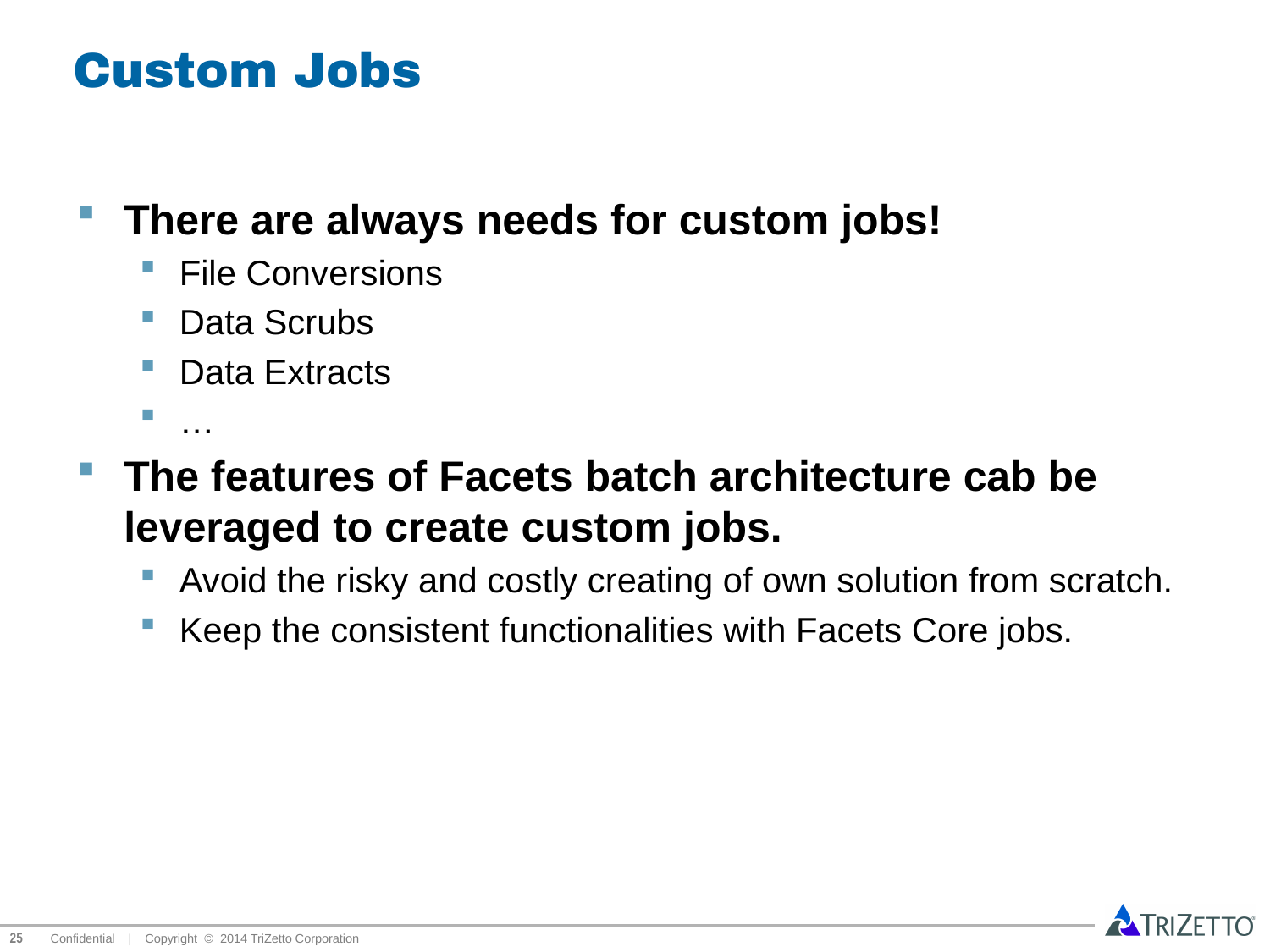

# Custom Jobs
There are always needs for custom jobs!
File Conversions
Data Scrubs
Data Extracts
…
The features of Facets batch architecture cab be leveraged to create custom jobs.
Avoid the risky and costly creating of own solution from scratch.
Keep the consistent functionalities with Facets Core jobs.